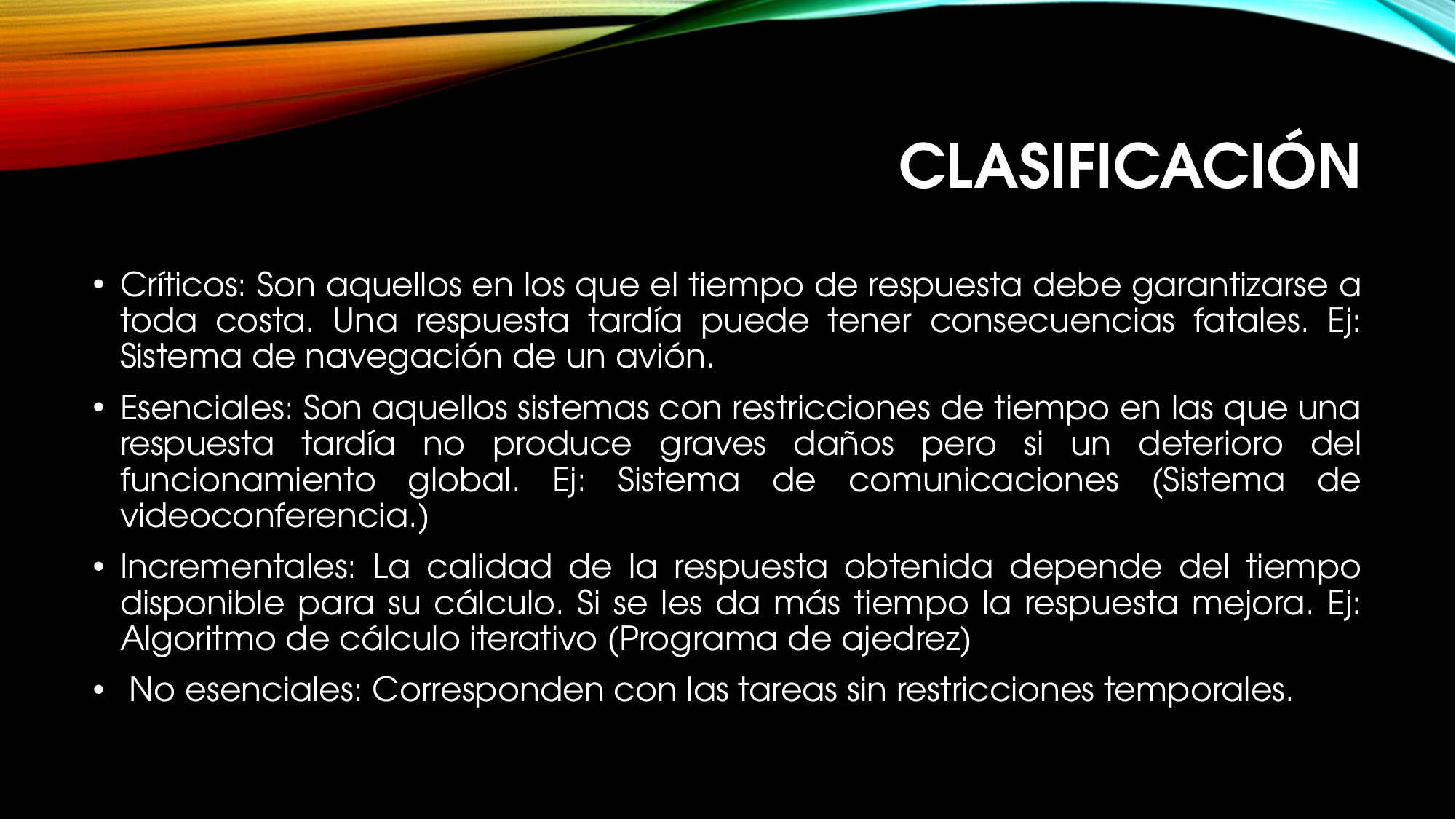

# Clasificación
Críticos: Son aquellos en los que el tiempo de respuesta debe garantizarse a toda costa. Una respuesta tardía puede tener consecuencias fatales. Ej: Sistema de navegación de un avión.
Esenciales: Son aquellos sistemas con restricciones de tiempo en las que una respuesta tardía no produce graves daños pero si un deterioro del funcionamiento global. Ej: Sistema de comunicaciones (Sistema de videoconferencia.)
Incrementales: La calidad de la respuesta obtenida depende del tiempo disponible para su cálculo. Si se les da más tiempo la respuesta mejora. Ej: Algoritmo de cálculo iterativo (Programa de ajedrez)
 No esenciales: Corresponden con las tareas sin restricciones temporales.